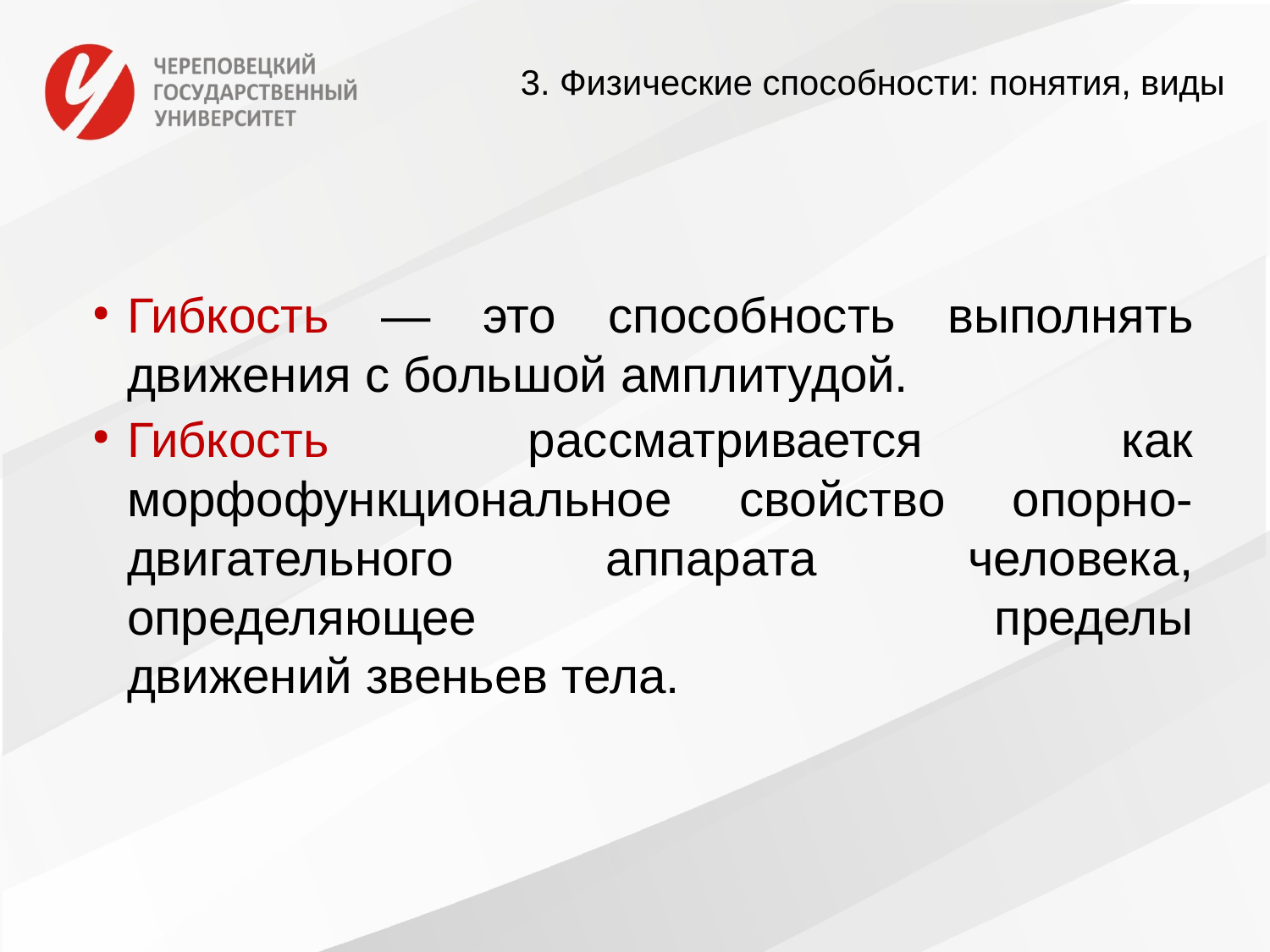

3. Физические способности: понятия, виды
#
Гибкость — это способность выполнять движения с большой амплитудой.
Гибкость рассматривается как
морфофункциональное свойство опорно-двигательного аппарата человека, определяющее пределы
движений звеньев тела.